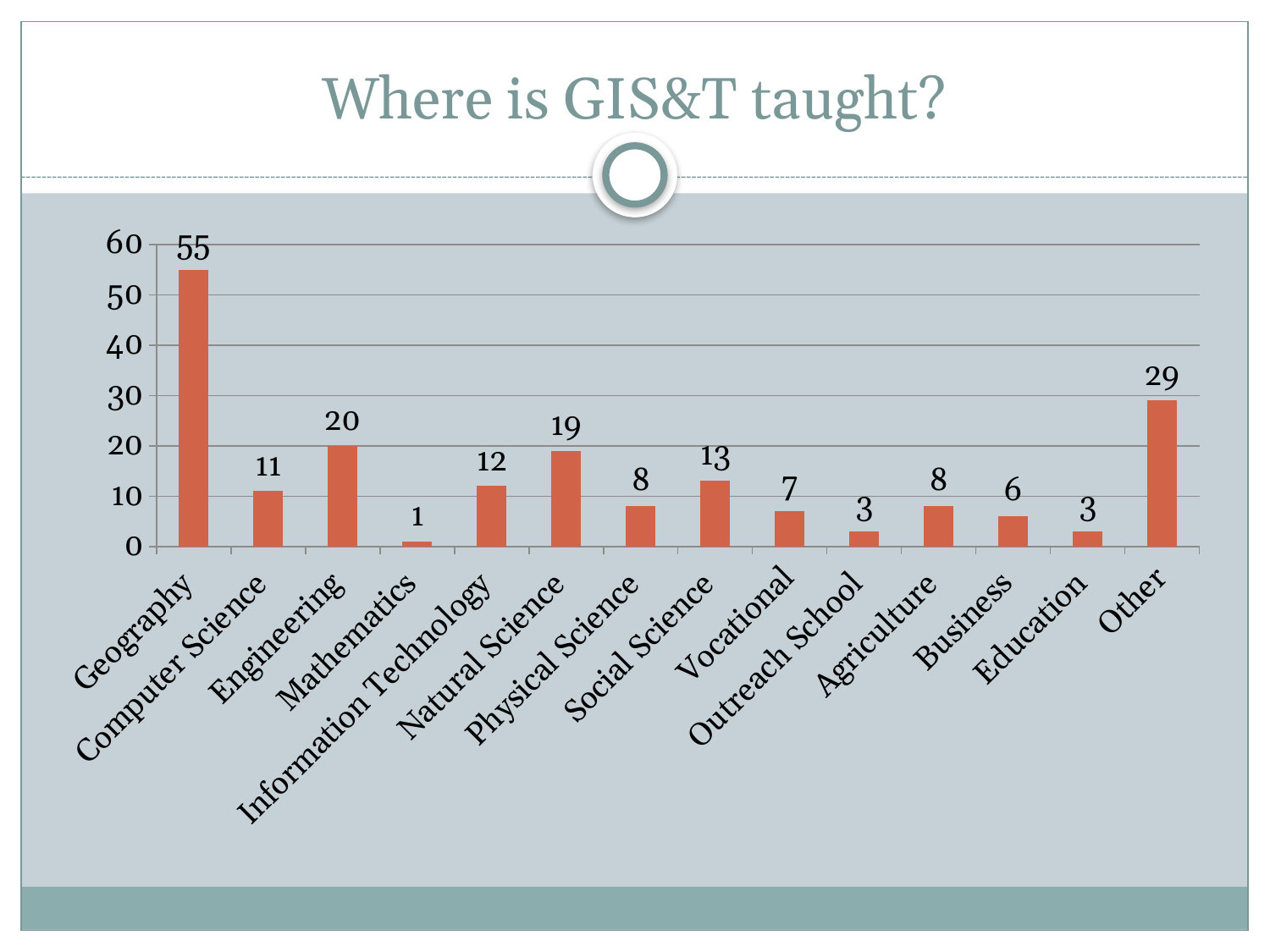

# Where is GIS&T taught?

### Chart

| Category | Series 2 |
|---|---|
| Geography  | 55.0 |
| Computer Science  | 11.0 |
| Engineering  | 20.0 |
| Mathematics  | 1.0 |
| Information Technology  | 12.0 |
| Natural Science  | 19.0 |
| Physical Science  | 8.0 |
| Social Science  | 13.0 |
| Vocational | 7.0 |
| Outreach School  | 3.0 |
| Agriculture  | 8.0 |
| Business  | 6.0 |
| Education  | 3.0 |
| Other | 29.0 |